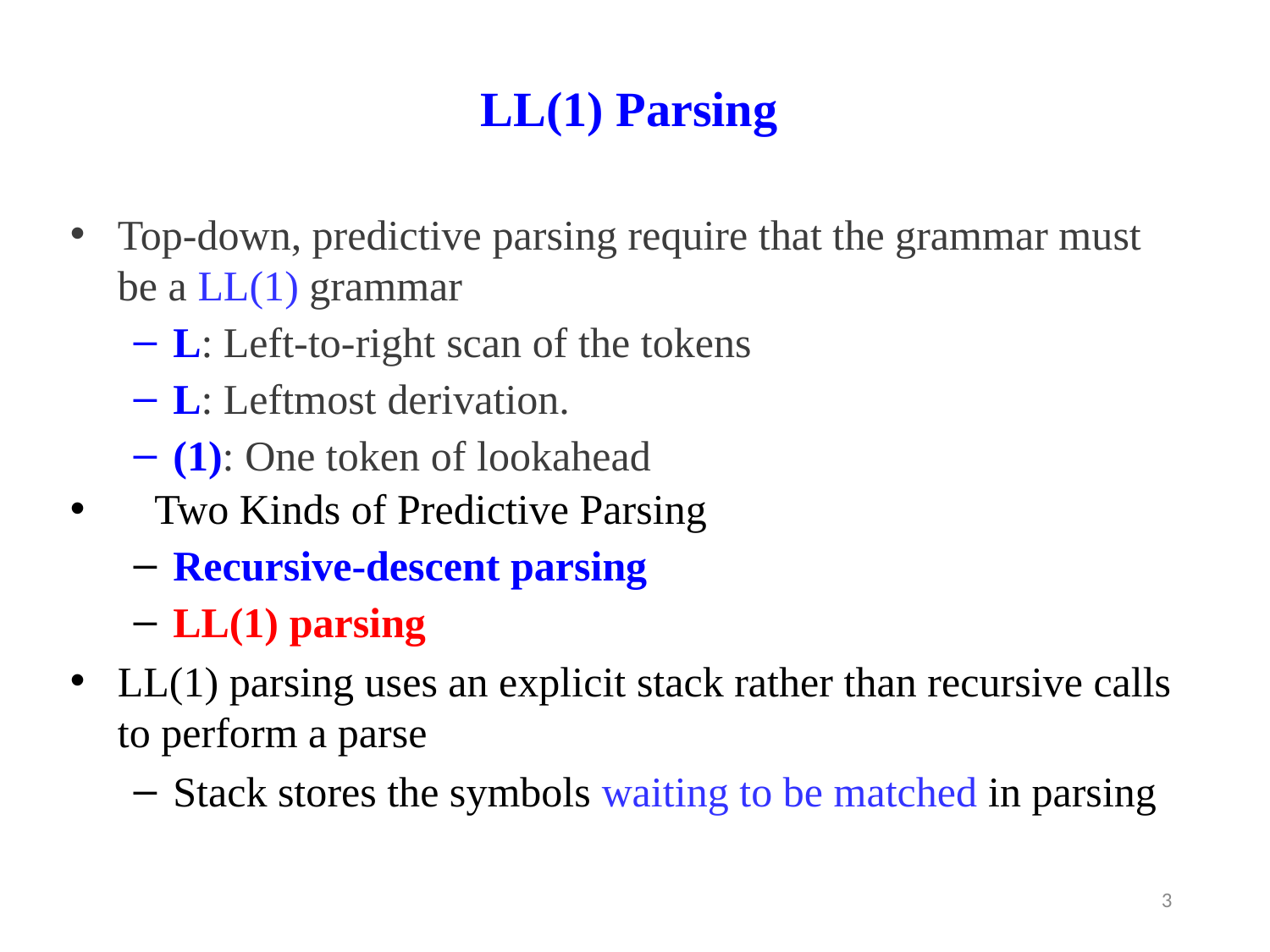

# LL(1) Parsing
Top-down, predictive parsing require that the grammar must be a LL(1) grammar
L: Left-to-right scan of the tokens
L: Leftmost derivation.
(1): One token of lookahead
Two Kinds of Predictive Parsing
Recursive-descent parsing
LL(1) parsing
LL(1) parsing uses an explicit stack rather than recursive calls to perform a parse
Stack stores the symbols waiting to be matched in parsing
3